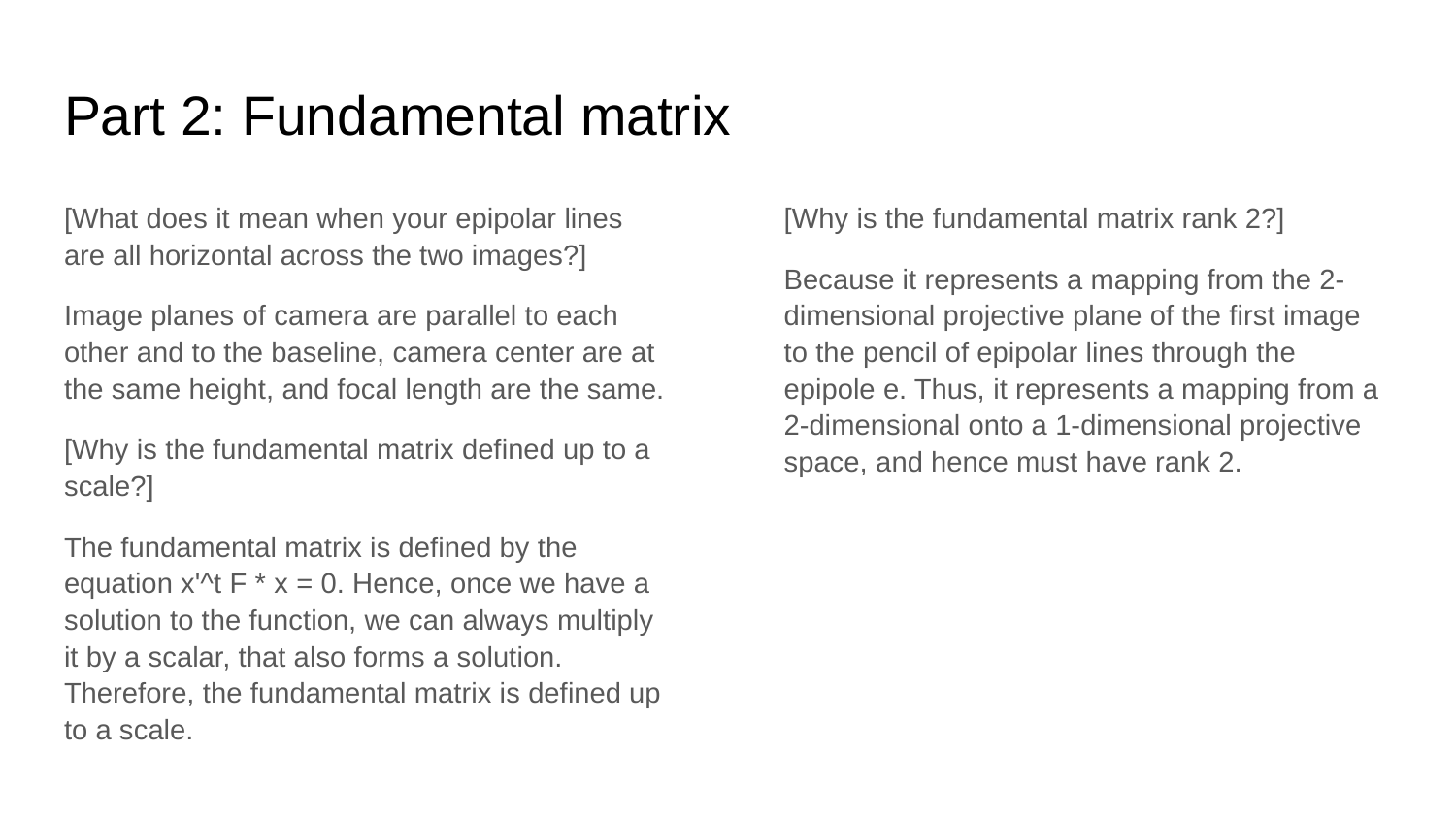

# Part 2: Fundamental matrix
[What does it mean when your epipolar lines are all horizontal across the two images?]
Image planes of camera are parallel to each other and to the baseline, camera center are at the same height, and focal length are the same.
[Why is the fundamental matrix defined up to a scale?]
The fundamental matrix is defined by the equation x'^t F * x = 0. Hence, once we have a solution to the function, we can always multiply it by a scalar, that also forms a solution. Therefore, the fundamental matrix is defined up to a scale.

[Why is the fundamental matrix rank 2?]
Because it represents a mapping from the 2-dimensional projective plane of the first image to the pencil of epipolar lines through the epipole e. Thus, it represents a mapping from a 2-dimensional onto a 1-dimensional projective space, and hence must have rank 2.